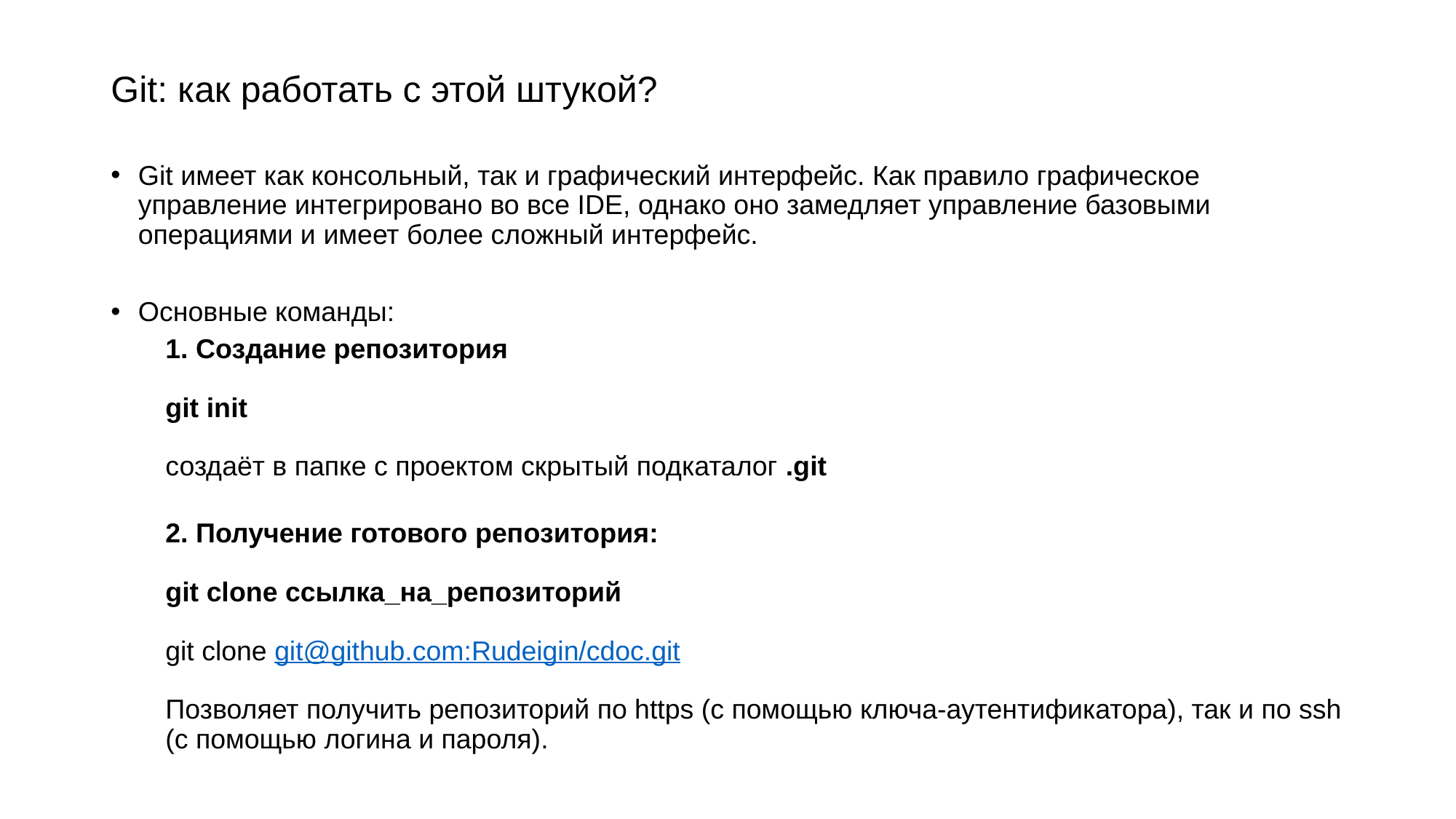

# Git: как работать с этой штукой?
Git имеет как консольный, так и графический интерфейс. Как правило графическое управление интегрировано во все IDE, однако оно замедляет управление базовыми операциями и имеет более сложный интерфейс.
Основные команды:
1. Создание репозитория
git init
создаёт в папке с проектом скрытый подкаталог .git
2. Получение готового репозитория:
git clone ссылка_на_репозиторий
git clone git@github.com:Rudeigin/cdoc.git
Позволяет получить репозиторий по https (с помощью ключа-аутентификатора), так и по ssh (с помощью логина и пароля).